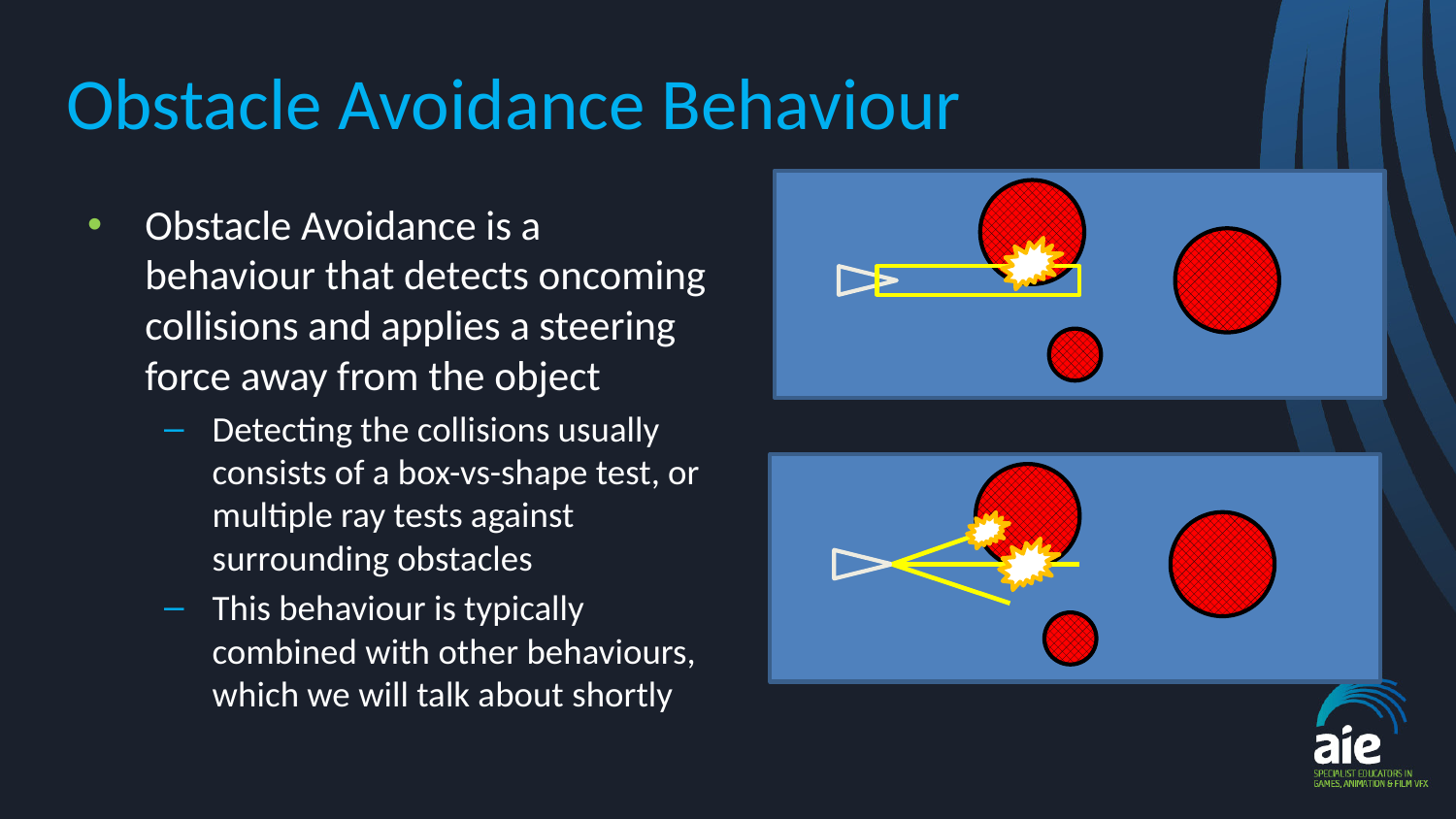

# Obstacle Avoidance Behaviour

Obstacle Avoidance is a behaviour that detects oncoming collisions and applies a steering force away from the object
Detecting the collisions usually consists of a box-vs-shape test, or multiple ray tests against surrounding obstacles
This behaviour is typically combined with other behaviours, which we will talk about shortly